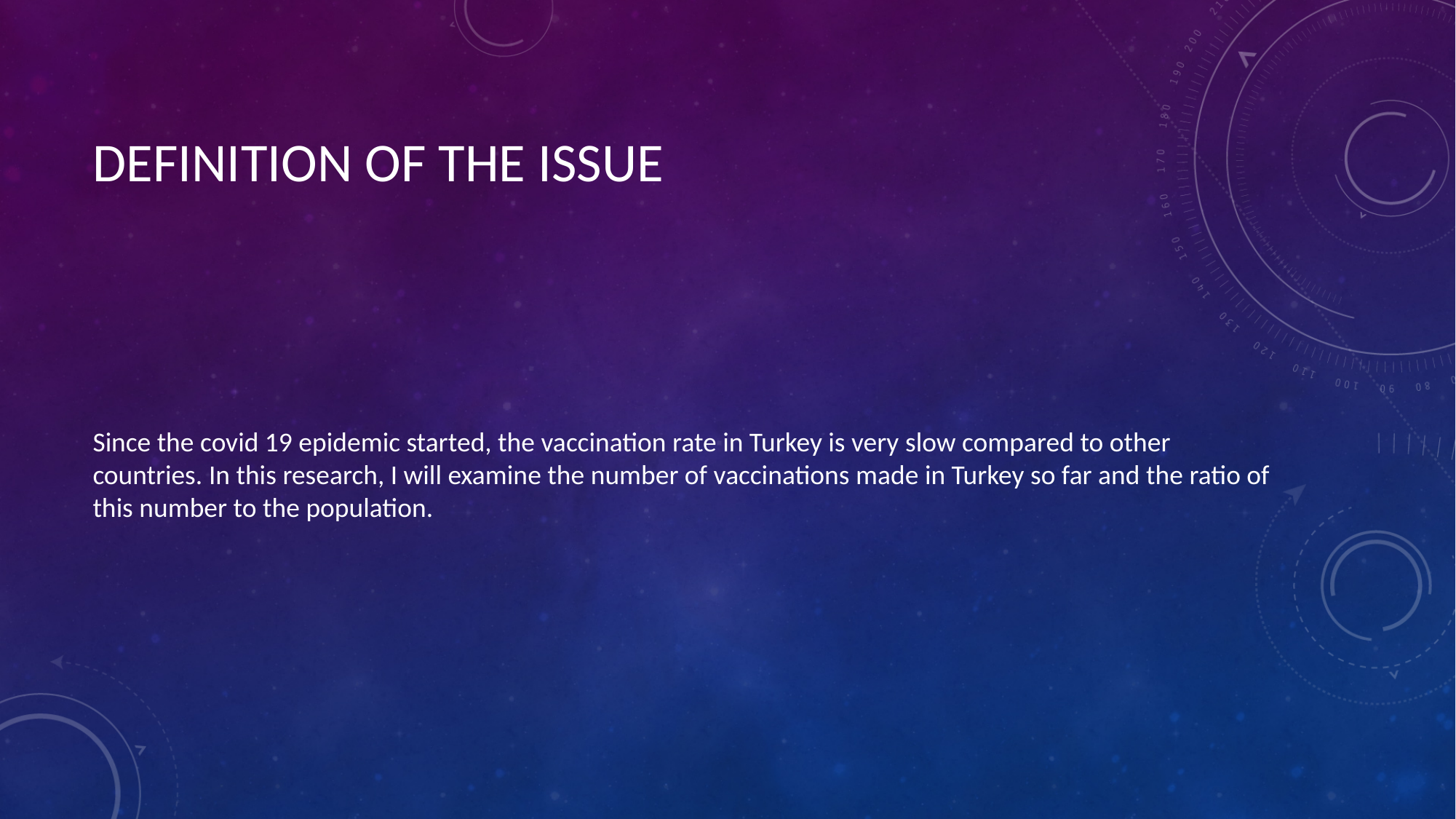

# Defınıtıon of the Issue
Since the covid 19 epidemic started, the vaccination rate in Turkey is very slow compared to other countries. In this research, I will examine the number of vaccinations made in Turkey so far and the ratio of this number to the population.